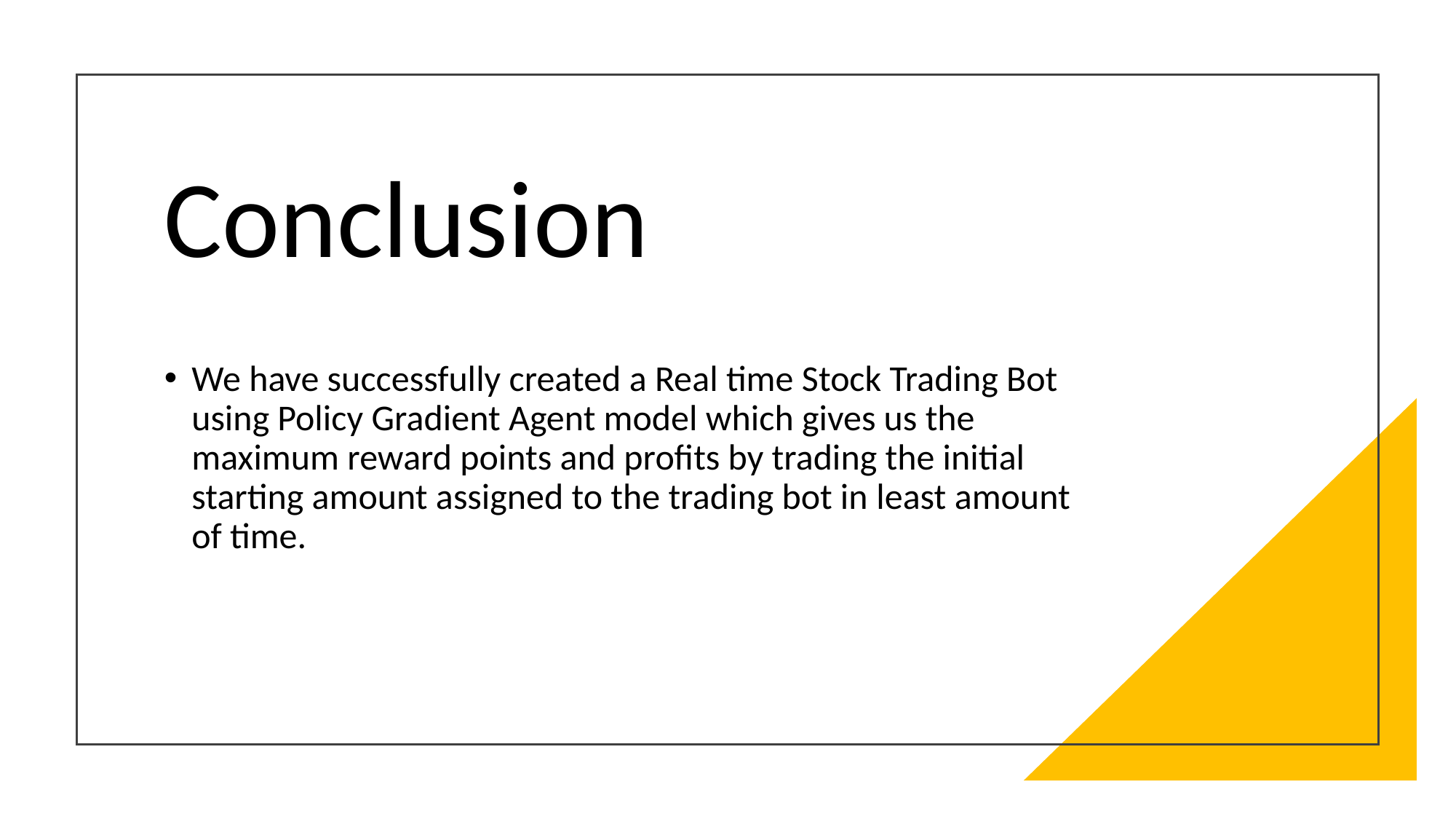

# Conclusion
We have successfully created a Real time Stock Trading Bot using Policy Gradient Agent model which gives us the maximum reward points and profits by trading the initial starting amount assigned to the trading bot in least amount of time.